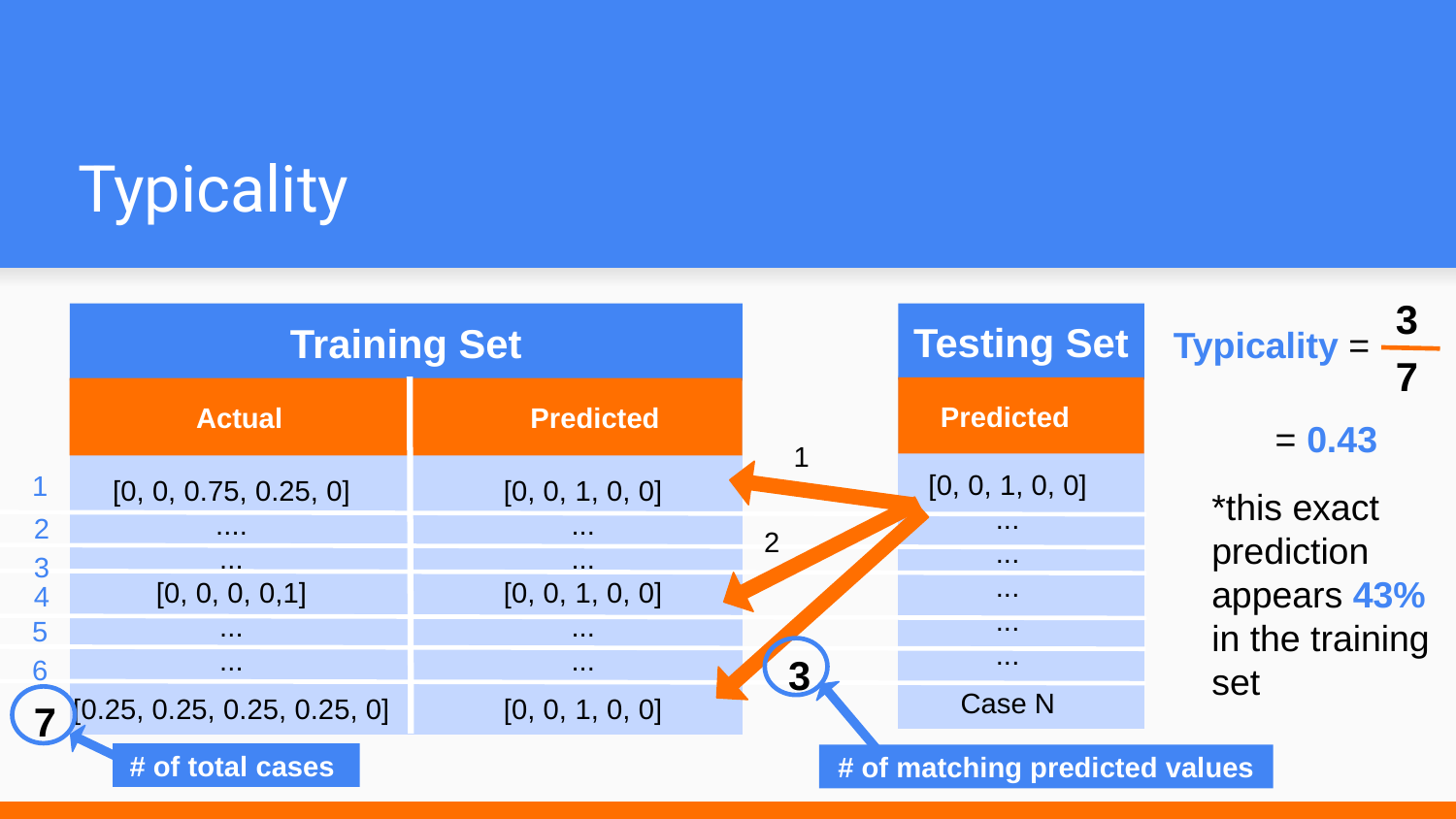

# Typicality
3
Training Set
Testing Set
   Typicality =
7

Predicted
              Actual                               Predicted
= 0.43
1
[0, 0, 1, 0, 0]
...
...
...
...
...

Case N
1
[0, 0, 0.75, 0.25, 0]
....
...
[0, 0, 0, 0,1]
...
...

[0.25, 0.25, 0.25, 0.25, 0]
[0, 0, 1, 0, 0]
...
...
[0, 0, 1, 0, 0]
...
...

[0, 0, 1, 0, 0]

*this exact prediction appears 43% in the training set
2
2

3
4

5
3
6

7

# of total cases
# of matching predicted values